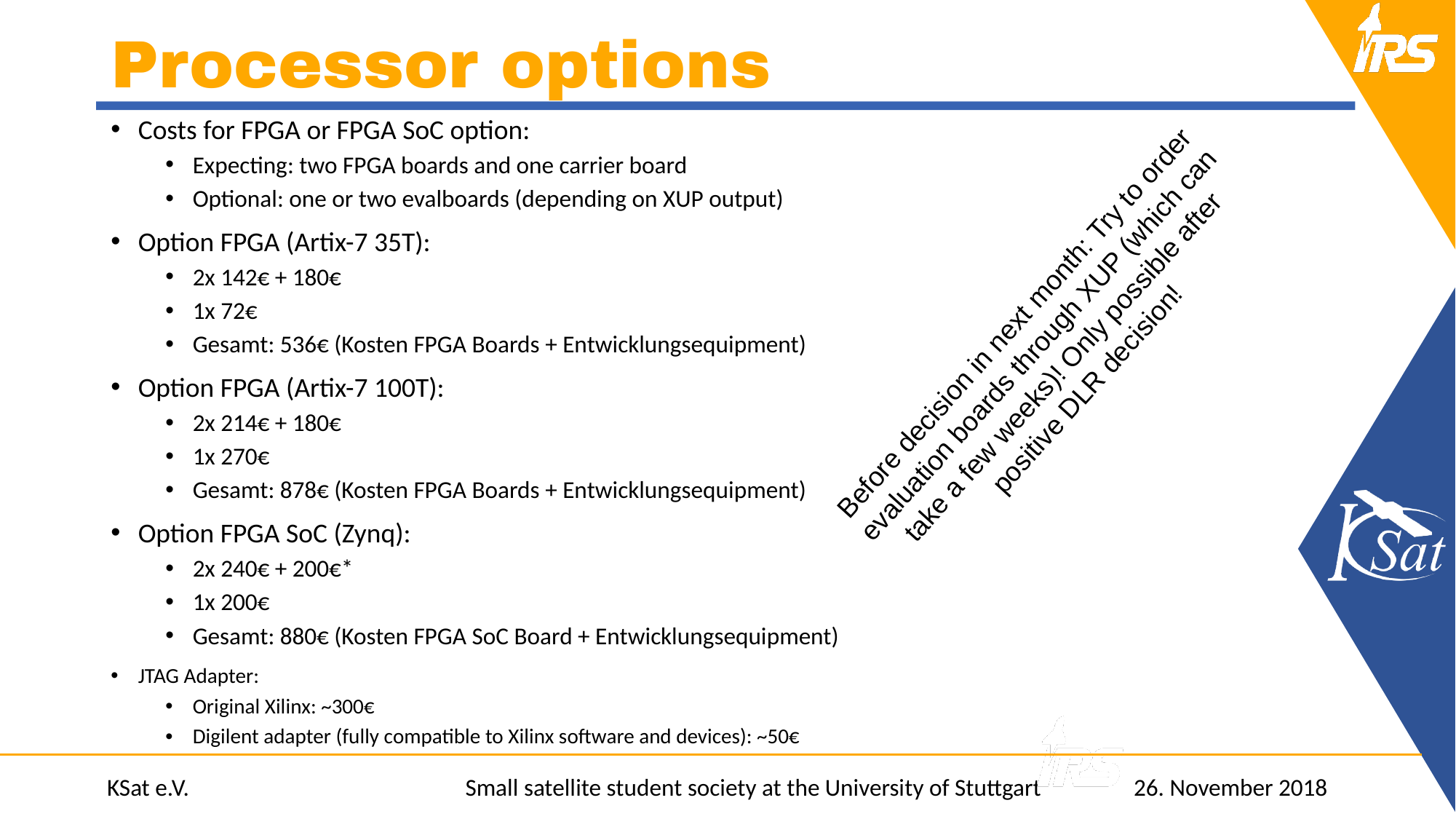

# Processor options
Costs for FPGA or FPGA SoC option:
Expecting: two FPGA boards and one carrier board
Optional: one or two evalboards (depending on XUP output)
Option FPGA (Artix-7 35T):
2x 142€ + 180€
1x 72€
Gesamt: 536€ (Kosten FPGA Boards + Entwicklungsequipment)
Option FPGA (Artix-7 100T):
2x 214€ + 180€
1x 270€
Gesamt: 878€ (Kosten FPGA Boards + Entwicklungsequipment)
Option FPGA SoC (Zynq):
2x 240€ + 200€*
1x 200€
Gesamt: 880€ (Kosten FPGA SoC Board + Entwicklungsequipment)
JTAG Adapter:
Original Xilinx: ~300€
Digilent adapter (fully compatible to Xilinx software and devices): ~50€
Before decision in next month: Try to order evaluation boards through XUP (which can take a few weeks)! Only possible after positive DLR decision!